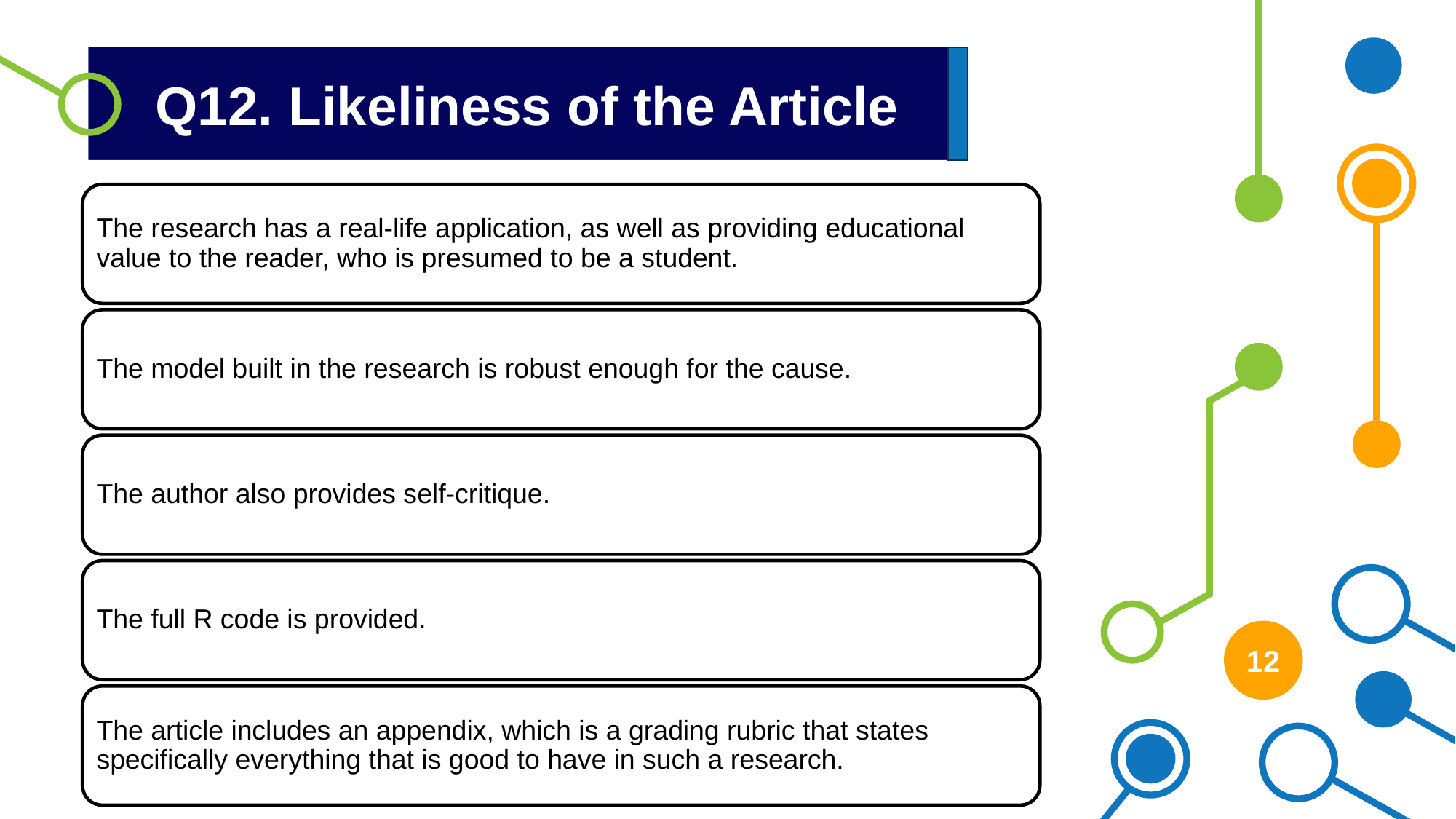

Q12. Likeliness of the Article

The research has a real-life application, as well as providing educational value to the reader, who is presumed to be a student.
The model built in the research is robust enough for the cause.

The author also provides self-critique.
The full R code is provided.

12
The article includes an appendix, which is a grading rubric that states specifically everything that is good to have in such a research.